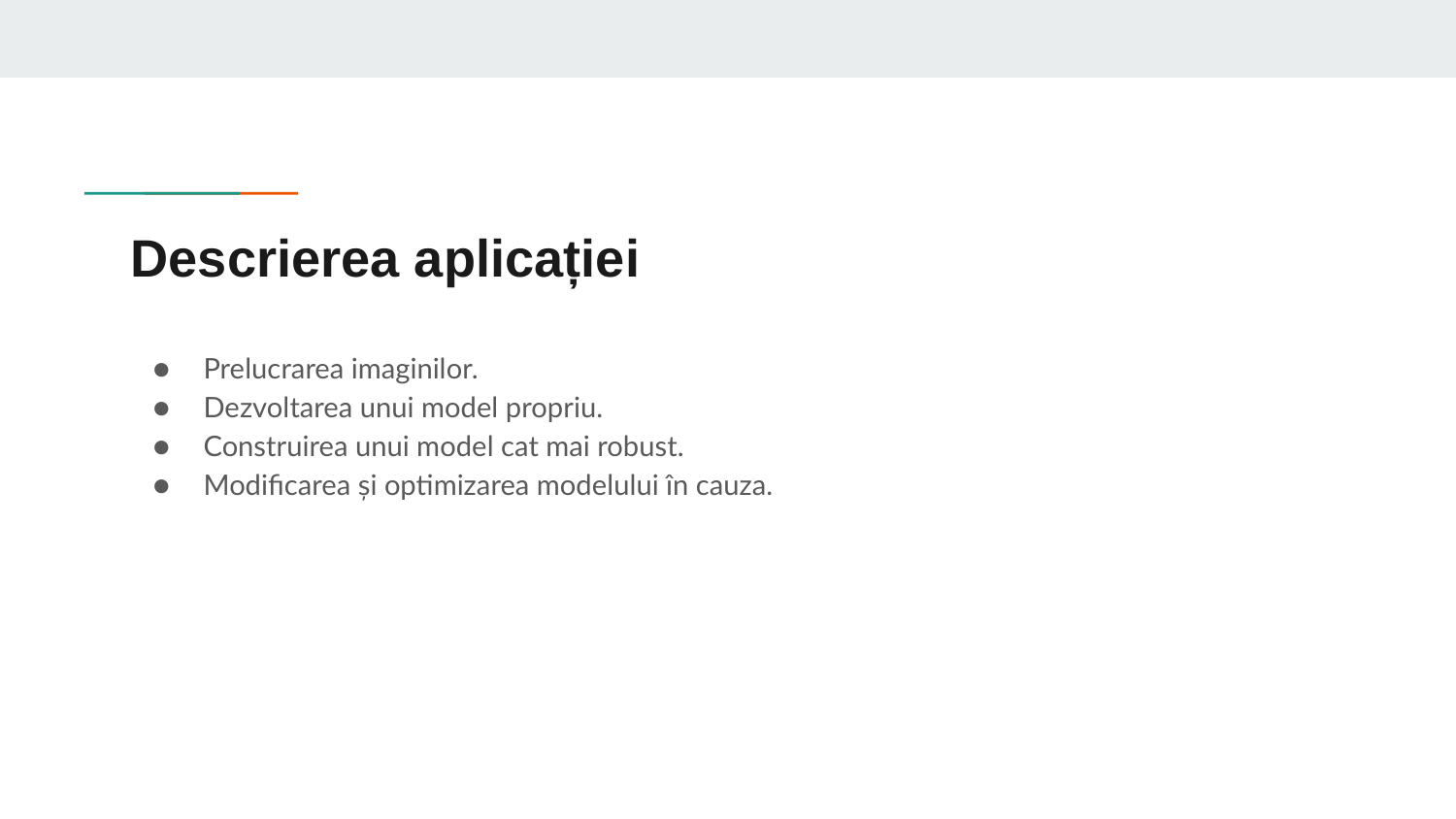

# Descrierea aplicației
Prelucrarea imaginilor.
Dezvoltarea unui model propriu.
Construirea unui model cat mai robust.
Modificarea și optimizarea modelului în cauza.